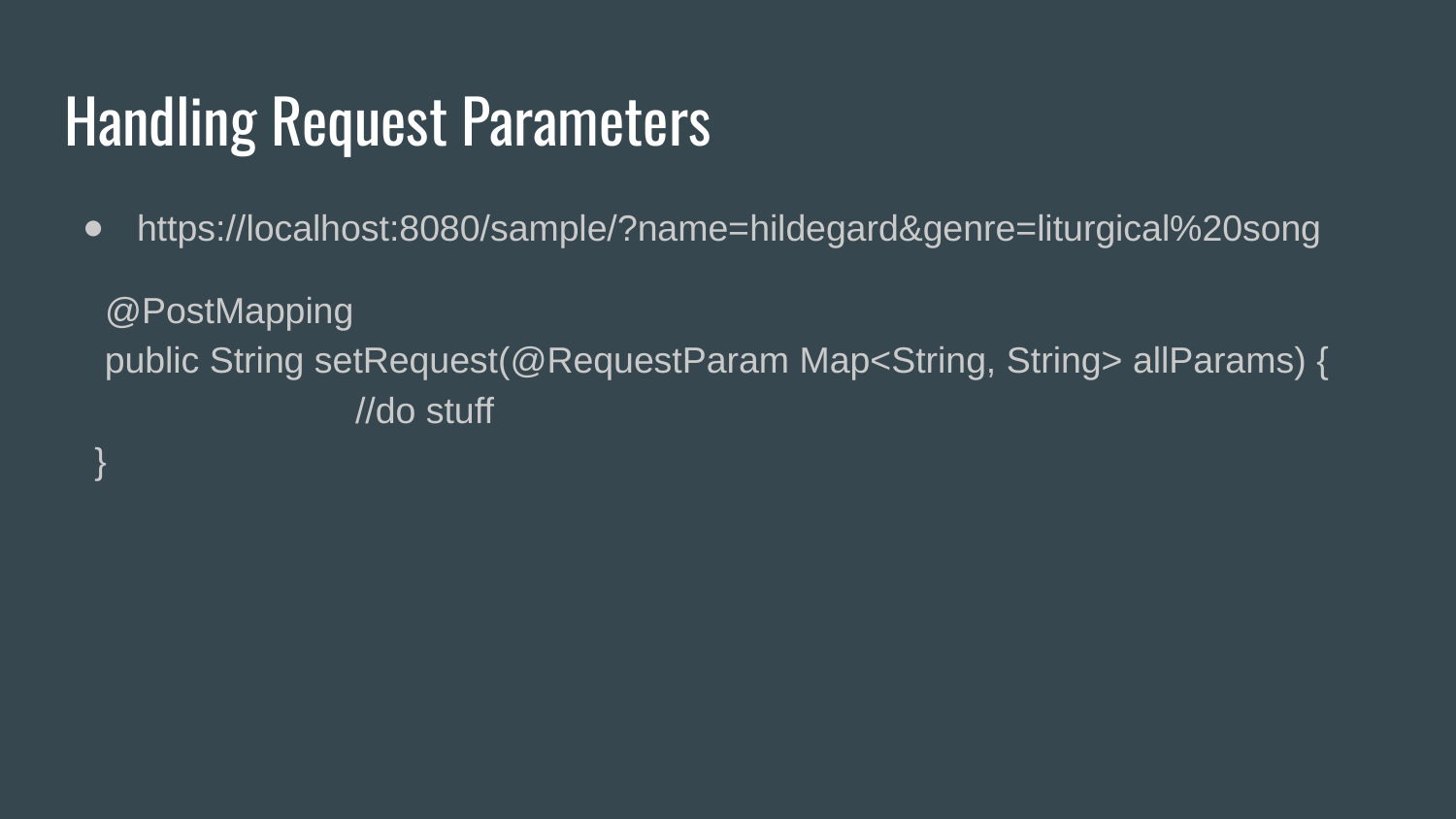

# Handling Request Parameters
https://localhost:8080/sample/?name=hildegard&genre=liturgical%20song
    @PostMapping
    public String setRequest(@RequestParam Map<String, String> allParams) {
		//do stuff
   }